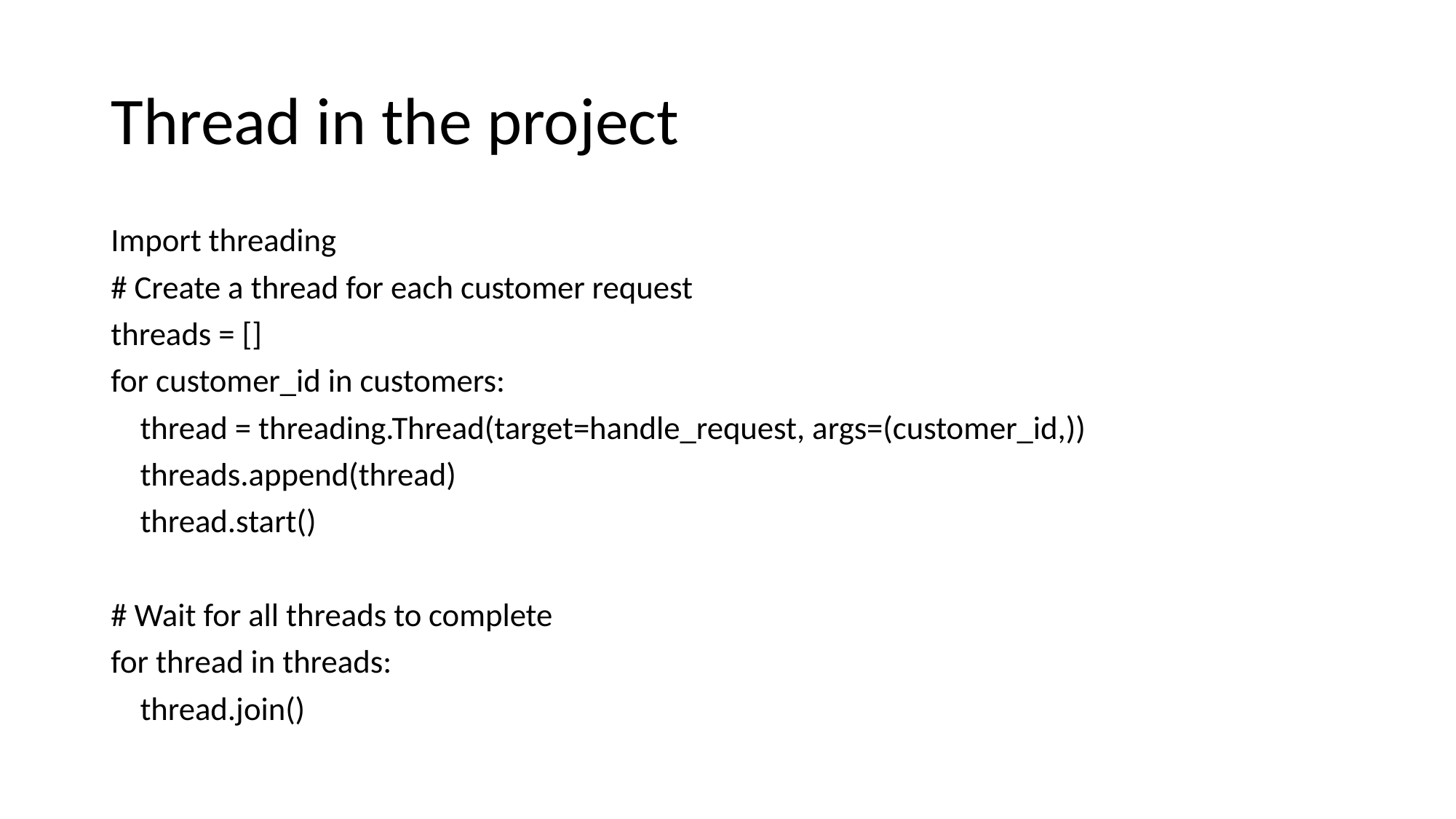

# Thread in the project
Import threading
# Create a thread for each customer request
threads = []
for customer_id in customers:
    thread = threading.Thread(target=handle_request, args=(customer_id,))
    threads.append(thread)
    thread.start()

# Wait for all threads to complete
for thread in threads:
    thread.join()